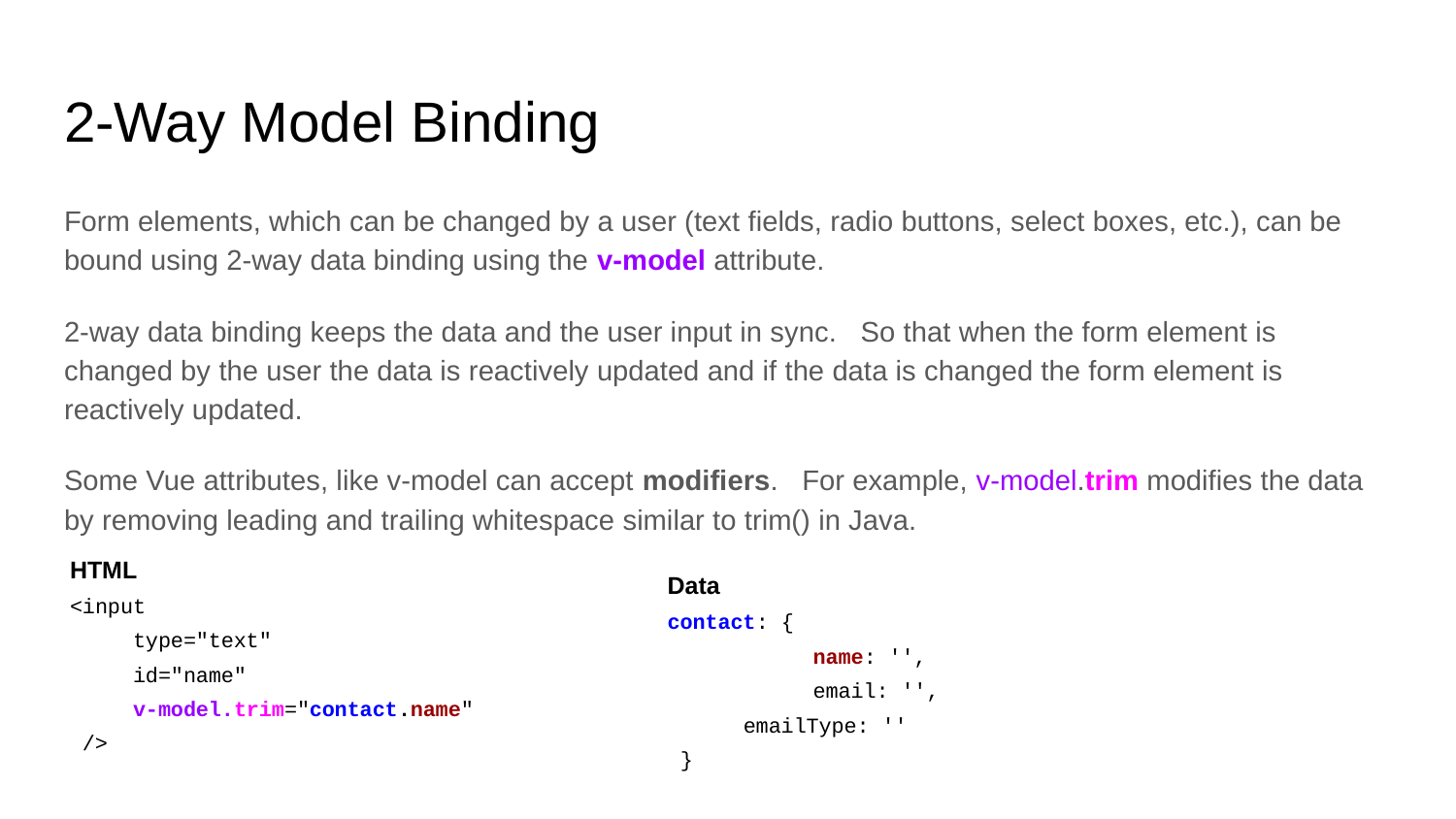

# 2-Way Model Binding
Form elements, which can be changed by a user (text fields, radio buttons, select boxes, etc.), can be bound using 2-way data binding using the v-model attribute.
2-way data binding keeps the data and the user input in sync.   So that when the form element is changed by the user the data is reactively updated and if the data is changed the form element is reactively updated.
Some Vue attributes, like v-model can accept modifiers.   For example, v-model.trim modifies the data by removing leading and trailing whitespace similar to trim() in Java.
HTML
<input
     type="text"
     id="name"
     v-model.trim="contact.name"
 />
Data
contact: {
  	name: '',
     	email: '',
      emailType: ''
 }